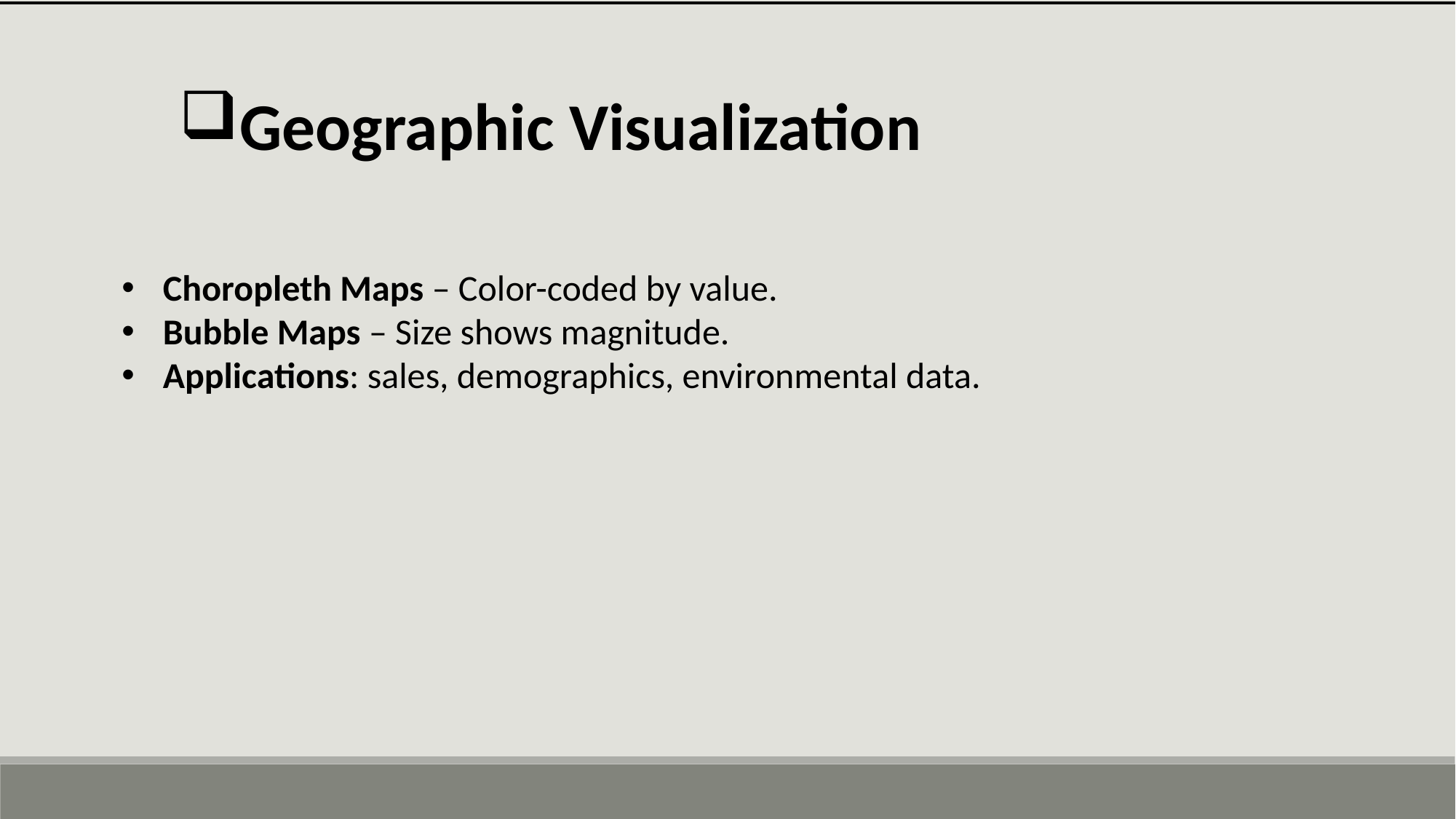

Geographic Visualization

Choropleth Maps – Color-coded by value.
Bubble Maps – Size shows magnitude.
Applications: sales, demographics, environmental data.